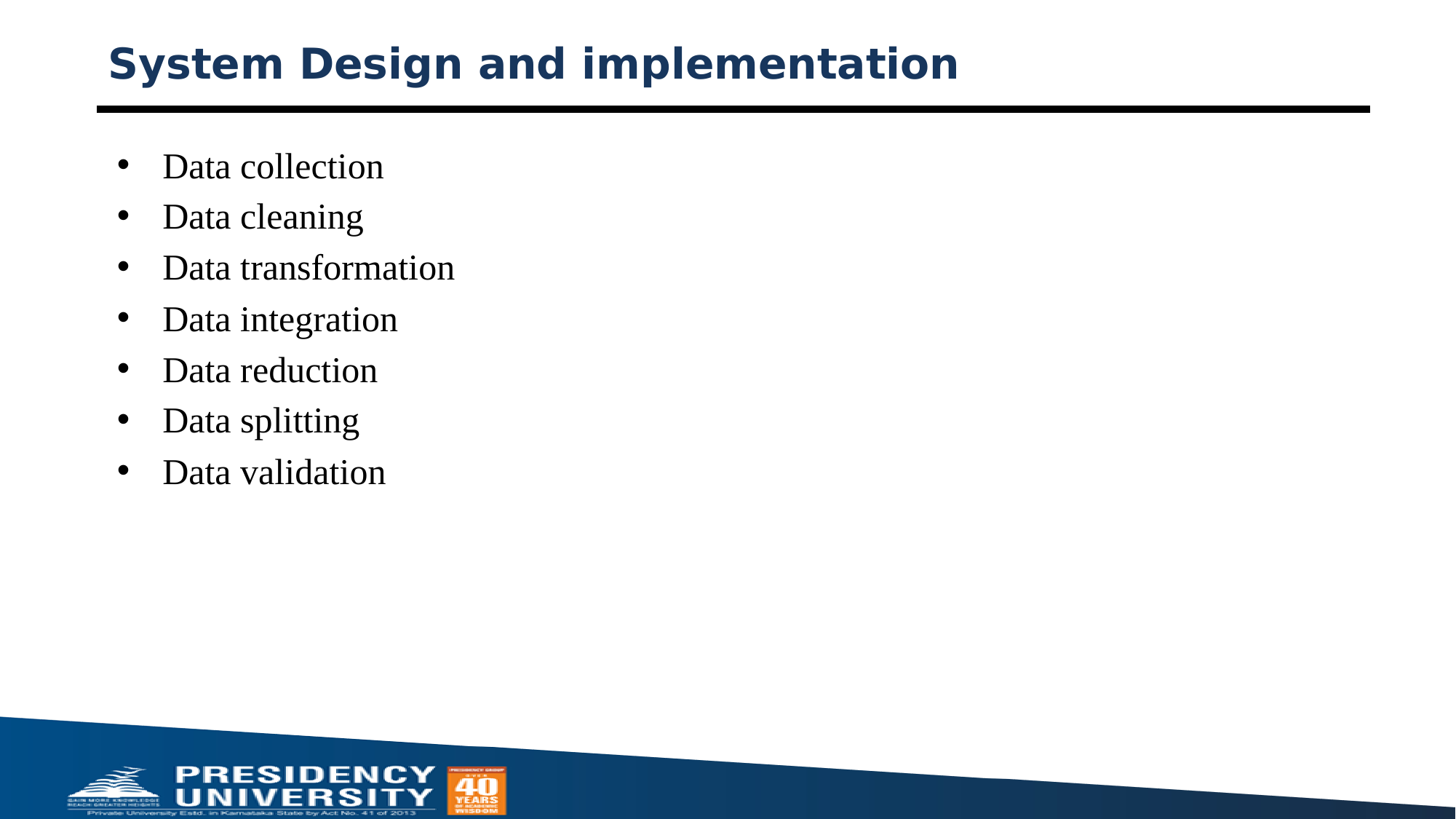

# System Design and implementation
Data collection
Data cleaning
Data transformation
Data integration
Data reduction
Data splitting
Data validation